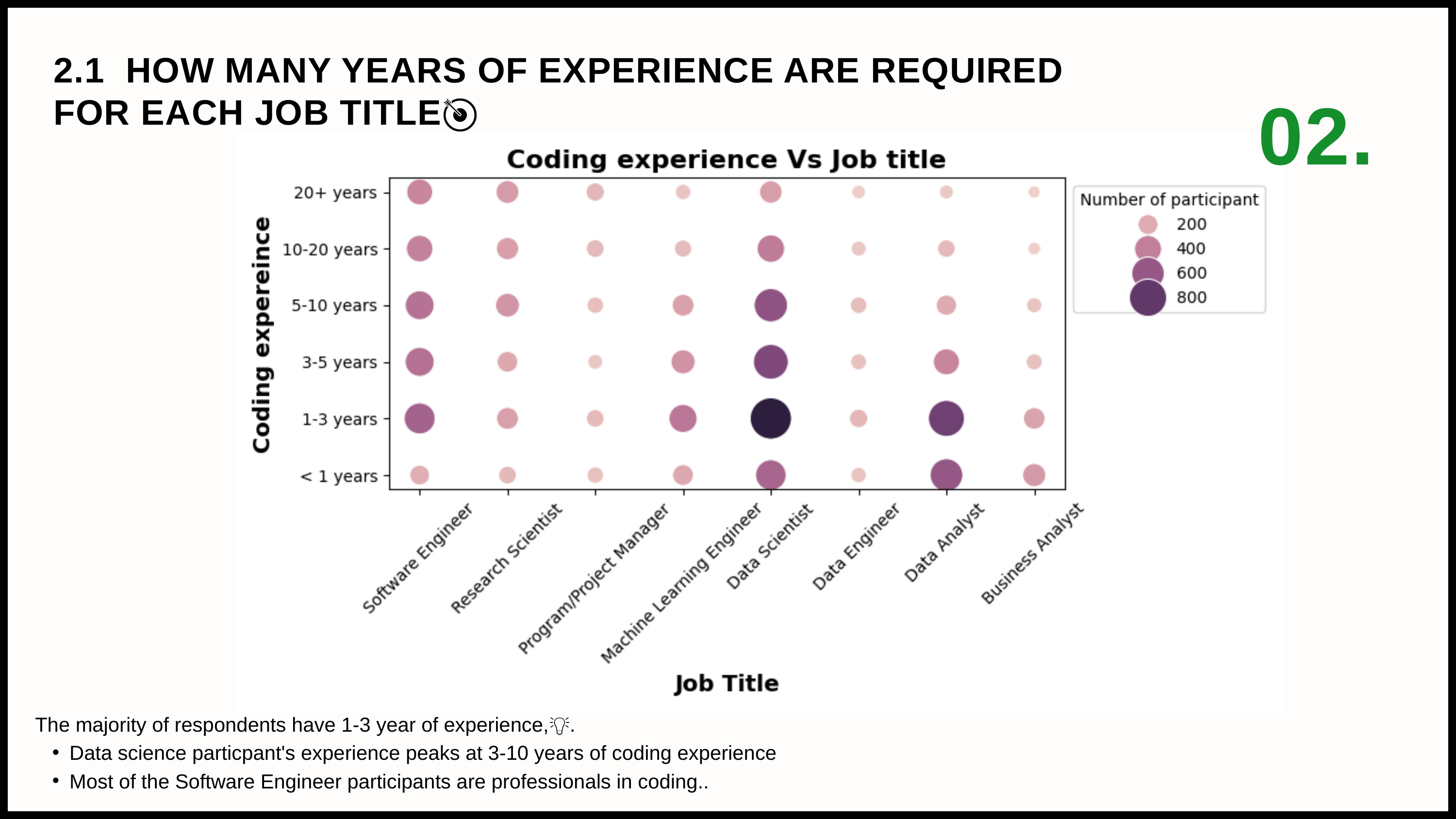

2.1  HOW MANY YEARS OF EXPERIENCE ARE REQUIRED FOR EACH JOB TITLE🎯
02.

The majority of respondents have 1-3 year of experience,💡.
Data science particpant's experience peaks at 3-10 years of coding experience
Most of the Software Engineer participants are professionals in coding..